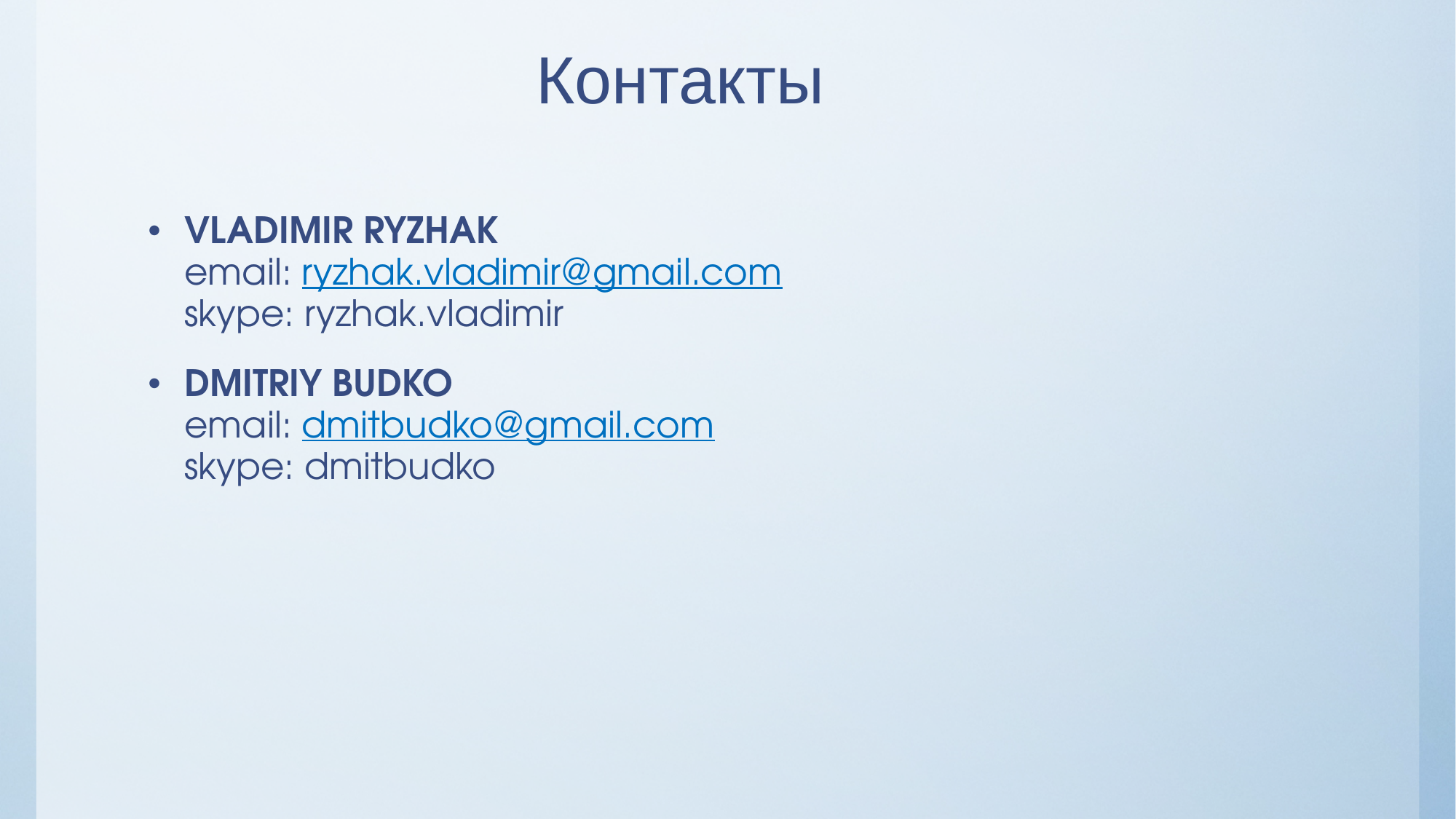

# Контакты
VLADIMIR RYZHAK
email: ryzhak.vladimir@gmail.com
skype: ryzhak.vladimir
DMITRIY BUDKO
email: dmitbudko@gmail.com
skype: dmitbudko